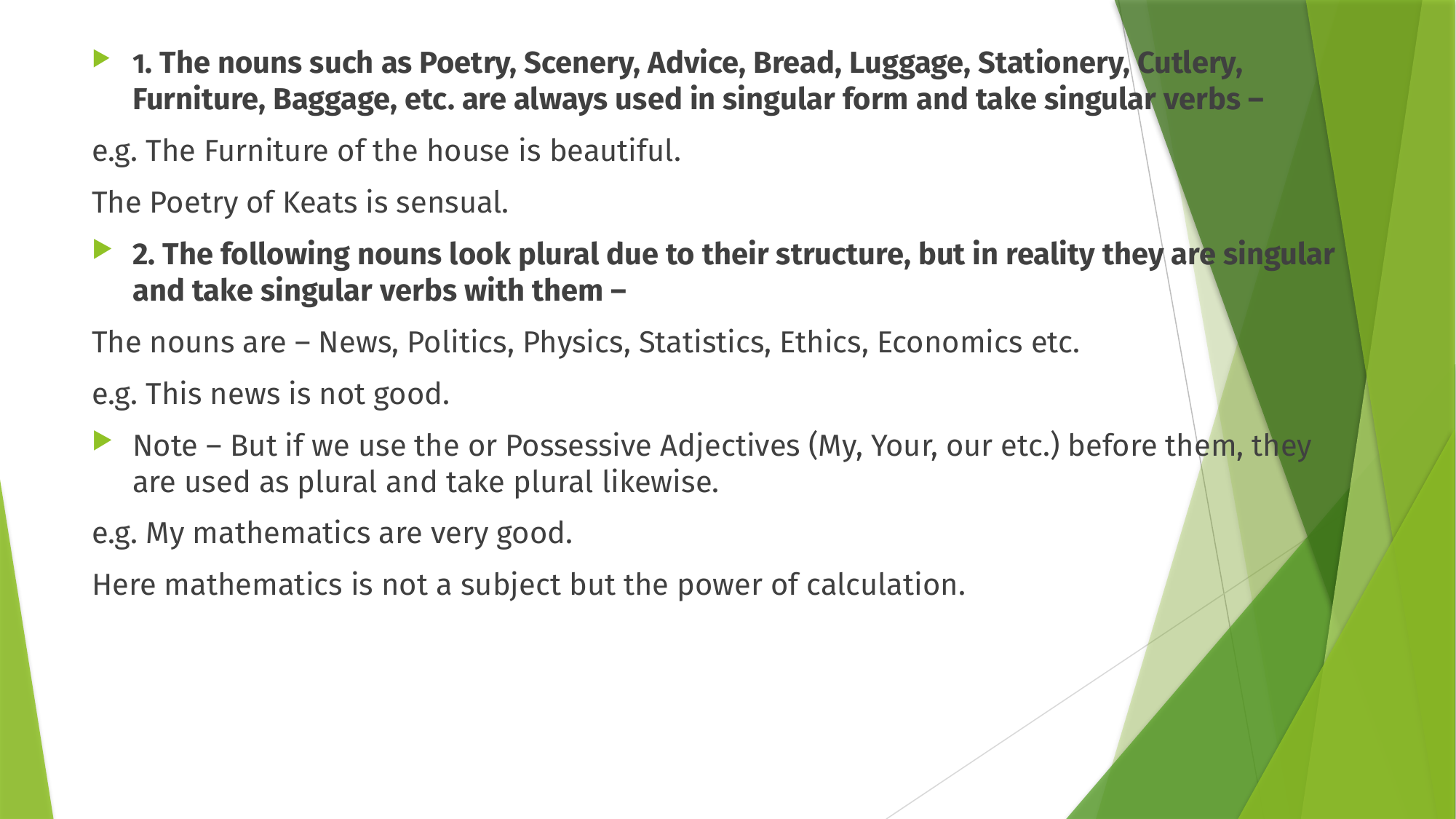

1. The nouns such as Poetry, Scenery, Advice, Bread, Luggage, Stationery, Cutlery, Furniture, Baggage, etc. are always used in singular form and take singular verbs –
e.g. The Furniture of the house is beautiful.
The Poetry of Keats is sensual.
2. The following nouns look plural due to their structure, but in reality they are singular and take singular verbs with them –
The nouns are – News, Politics, Physics, Statistics, Ethics, Economics etc.
e.g. This news is not good.
Note – But if we use the or Possessive Adjectives (My, Your, our etc.) before them, they are used as plural and take plural likewise.
e.g. My mathematics are very good.
Here mathematics is not a subject but the power of calculation.